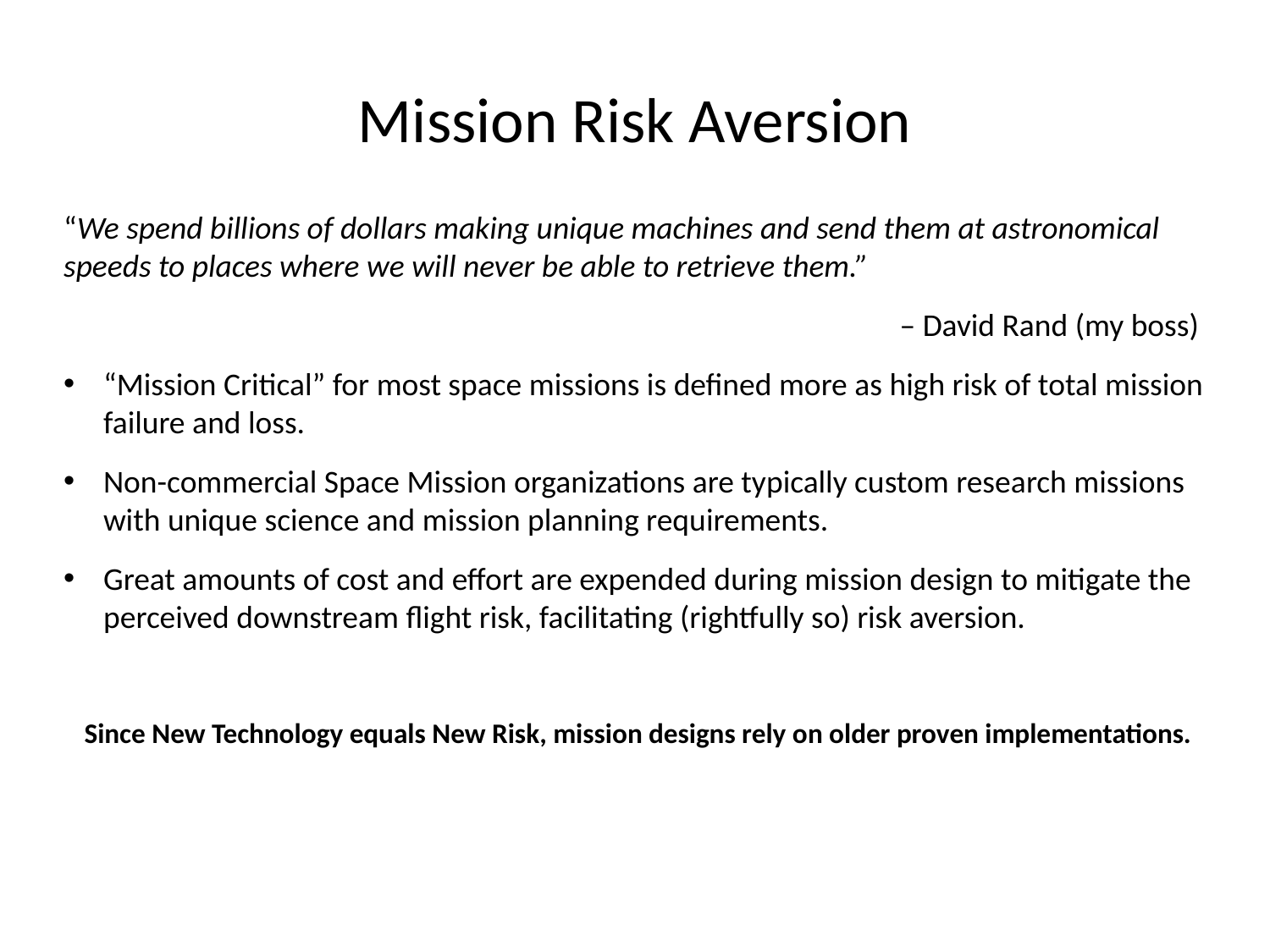

# Mission Risk Aversion
“We spend billions of dollars making unique machines and send them at astronomical speeds to places where we will never be able to retrieve them.”
– David Rand (my boss)
“Mission Critical” for most space missions is defined more as high risk of total mission failure and loss.
Non-commercial Space Mission organizations are typically custom research missions with unique science and mission planning requirements.
Great amounts of cost and effort are expended during mission design to mitigate the perceived downstream flight risk, facilitating (rightfully so) risk aversion.

Since New Technology equals New Risk, mission designs rely on older proven implementations.